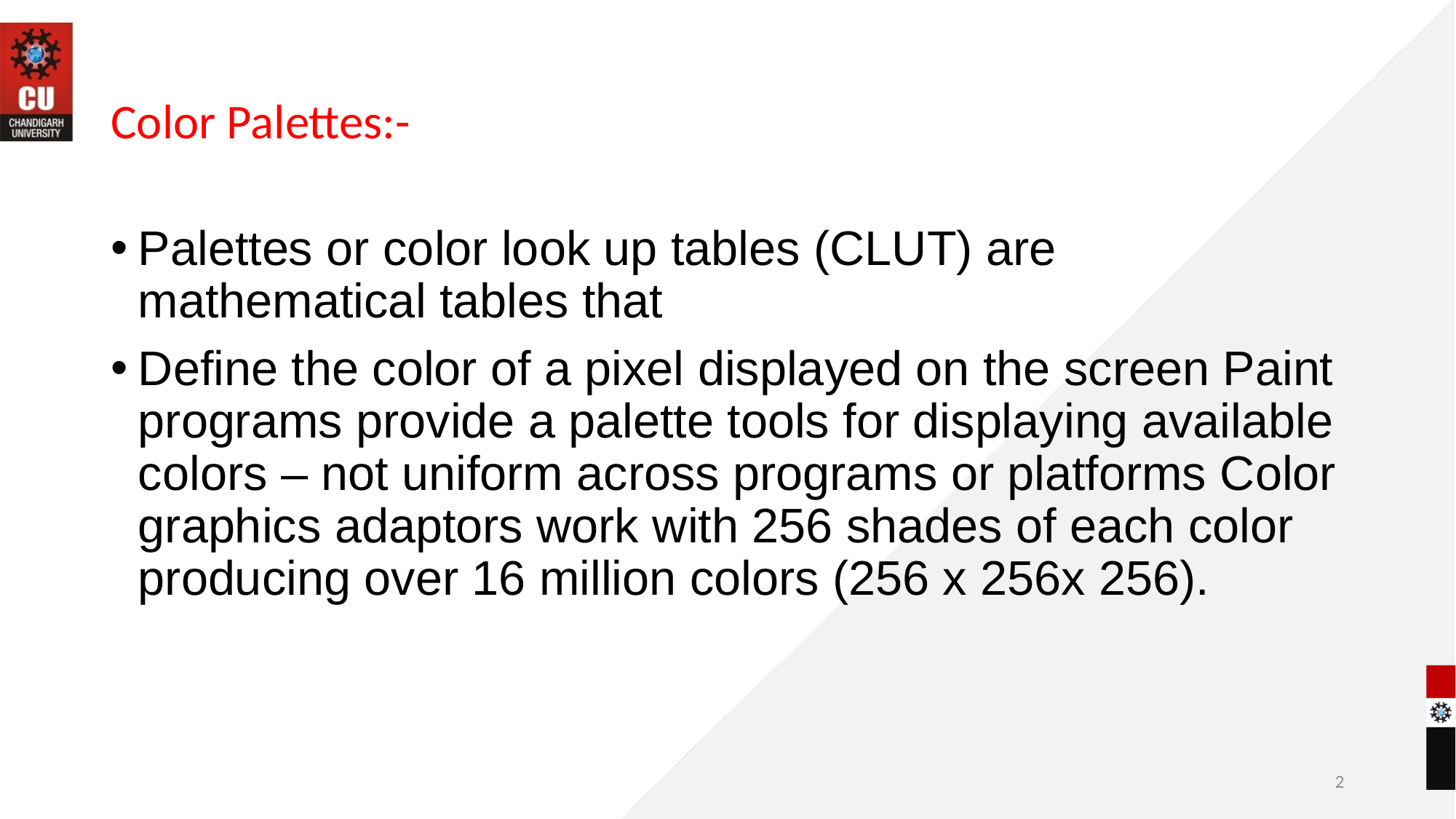

# Color Palettes:-
Palettes or color look up tables (CLUT) are mathematical tables that
Define the color of a pixel displayed on the screen Paint programs provide a palette tools for displaying available colors – not uniform across programs or platforms Color graphics adaptors work with 256 shades of each color producing over 16 million colors (256 x 256x 256).
2